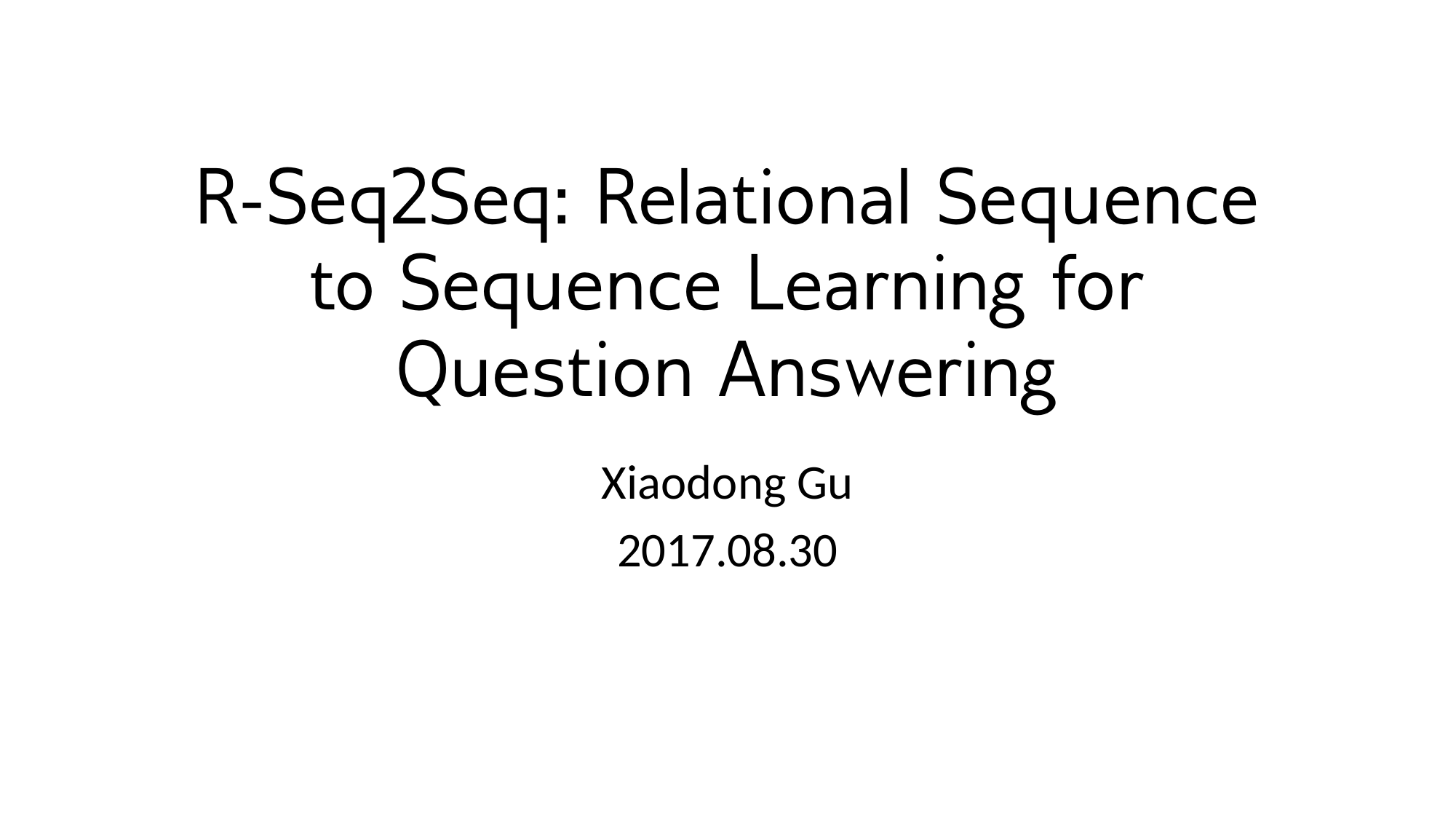

# R-Seq2Seq: Relational Sequence to Sequence Learning for Question Answering
Xiaodong Gu
2017.08.30